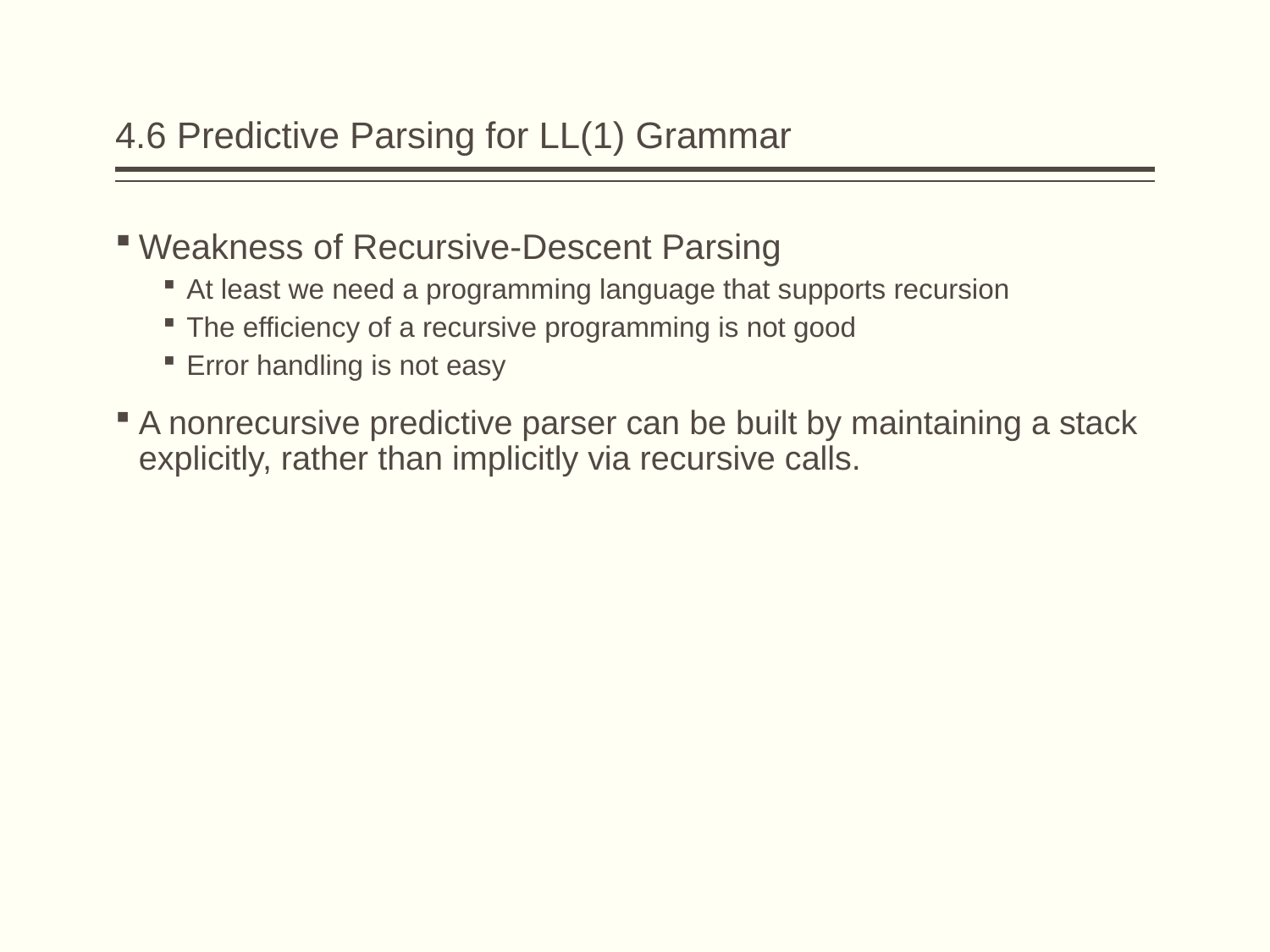

# 4.6 Predictive Parsing for LL(1) Grammar
Weakness of Recursive-Descent Parsing
At least we need a programming language that supports recursion
The efficiency of a recursive programming is not good
Error handling is not easy
A nonrecursive predictive parser can be built by maintaining a stack explicitly, rather than implicitly via recursive calls.